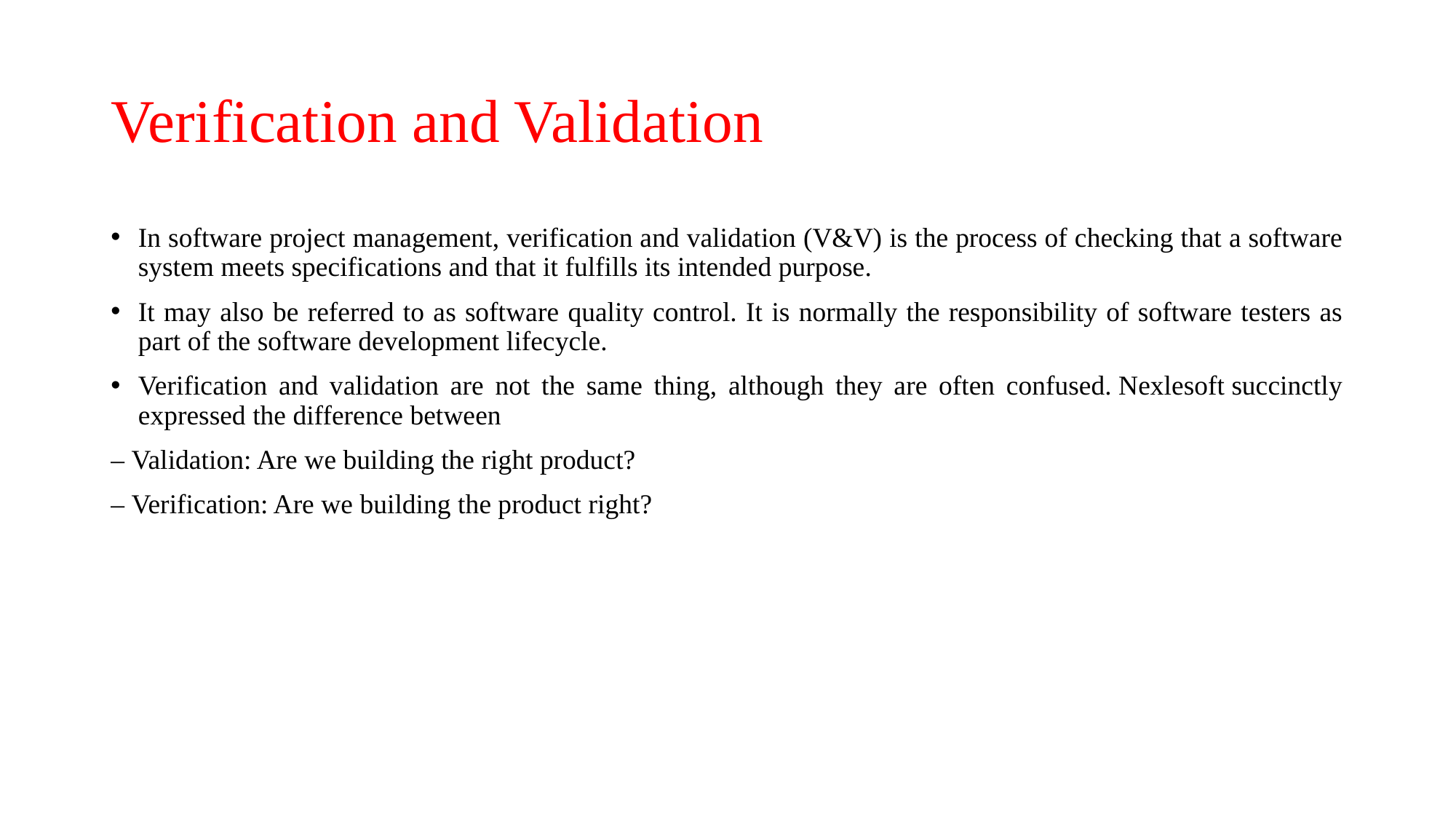

# Verification and Validation
In software project management, verification and validation (V&V) is the process of checking that a software system meets specifications and that it fulfills its intended purpose.
It may also be referred to as software quality control. It is normally the responsibility of software testers as part of the software development lifecycle.
Verification and validation are not the same thing, although they are often confused. Nexlesoft succinctly expressed the difference between
– Validation: Are we building the right product?
– Verification: Are we building the product right?